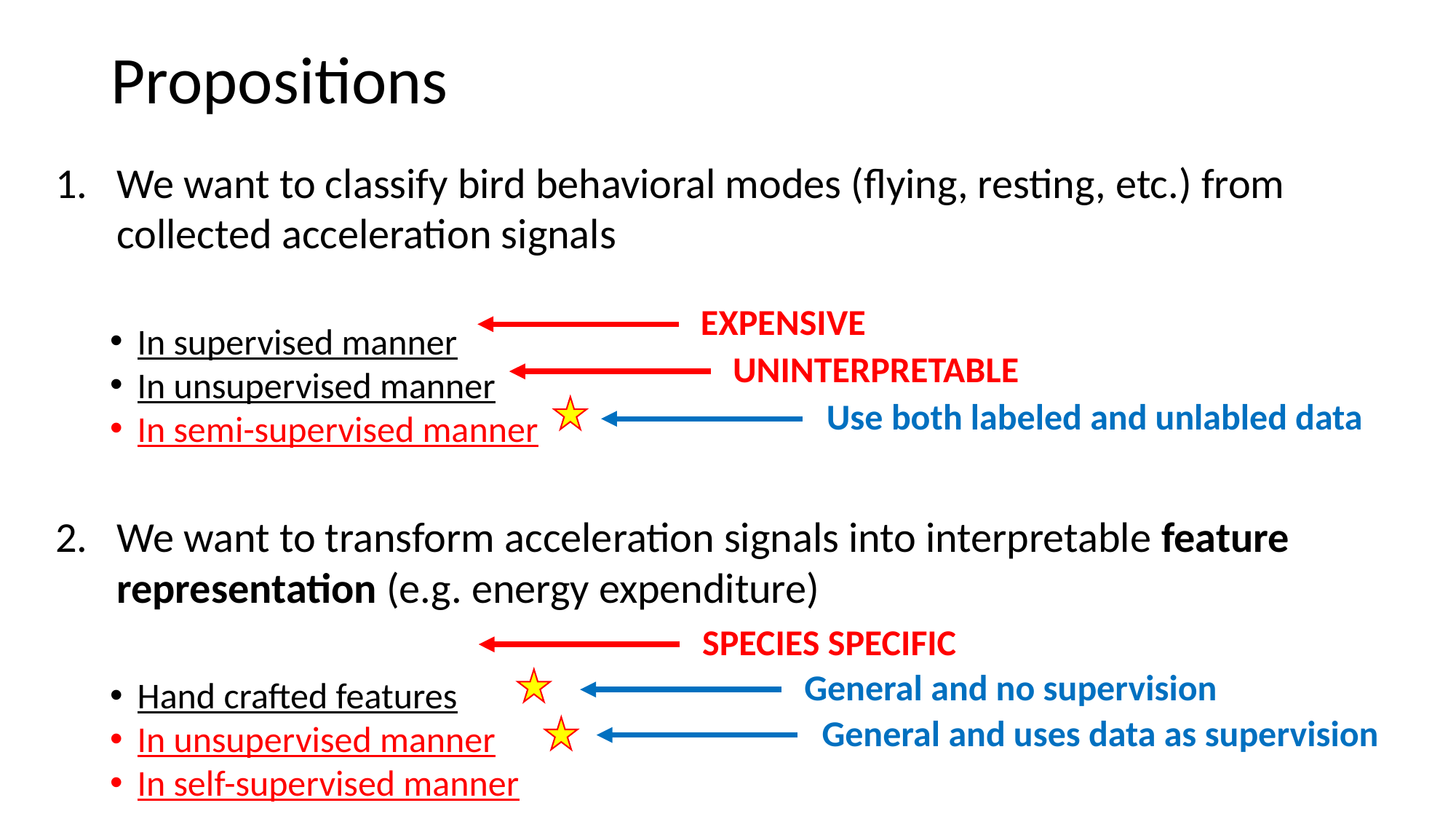

# Propositions
We want to classify bird behavioral modes (flying, resting, etc.) from collected acceleration signals

In supervised manner
In unsupervised manner
In semi-supervised manner

We want to transform acceleration signals into interpretable feature representation (e.g. energy expenditure)

Hand crafted features
In unsupervised manner
In self-supervised manner
EXPENSIVE
UNINTERPRETABLE
Use both labeled and unlabled data

SPECIES SPECIFIC
General and no supervision

General and uses data as supervision